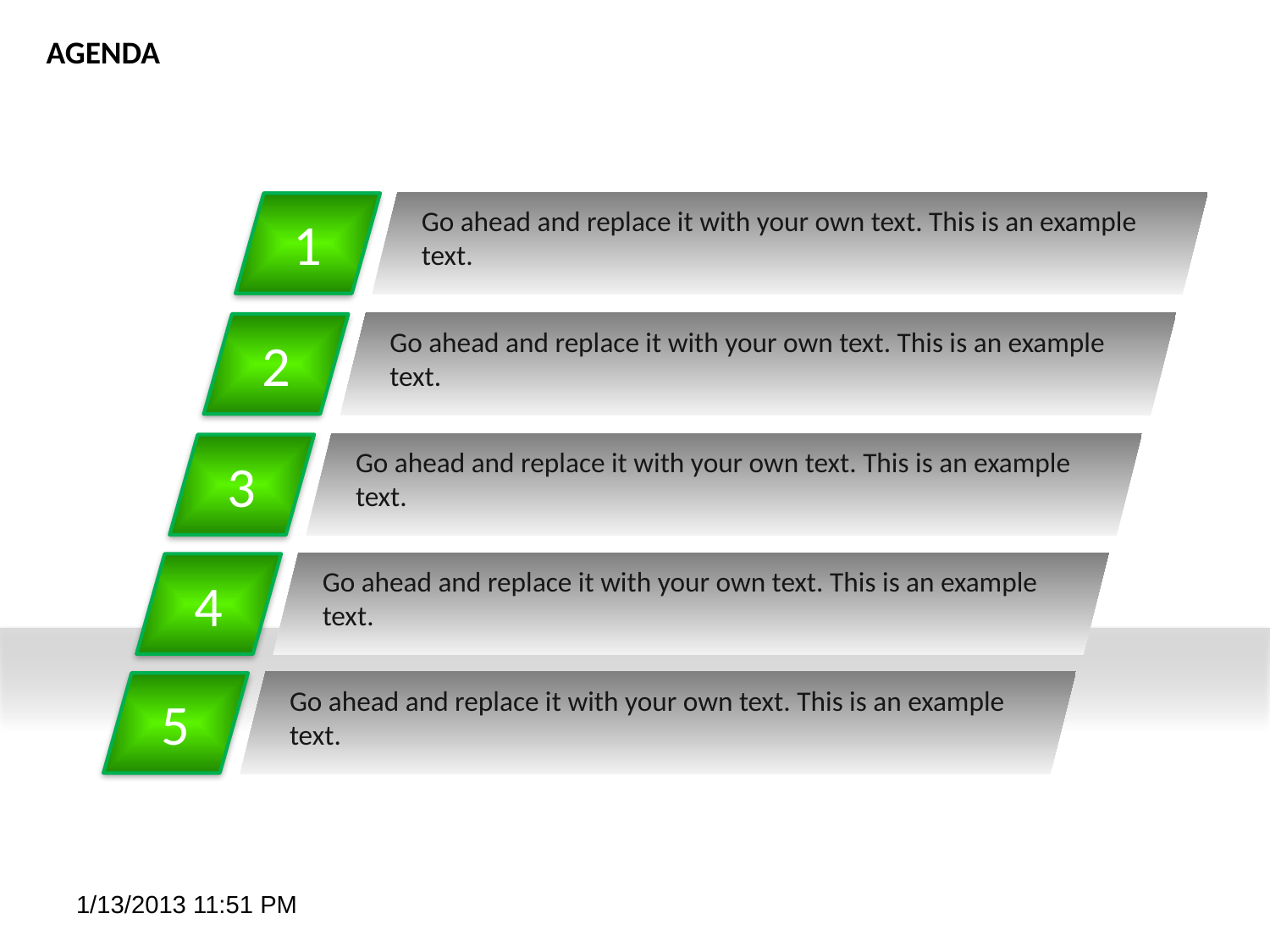

AGENDA

1
Go ahead and replace it with your own text. This is an example text.

2
Go ahead and replace it with your own text. This is an example text.

3
Go ahead and replace it with your own text. This is an example text.

4
Go ahead and replace it with your own text. This is an example text.

5
Go ahead and replace it with your own text. This is an example text.
1/13/2013 11:51 PM